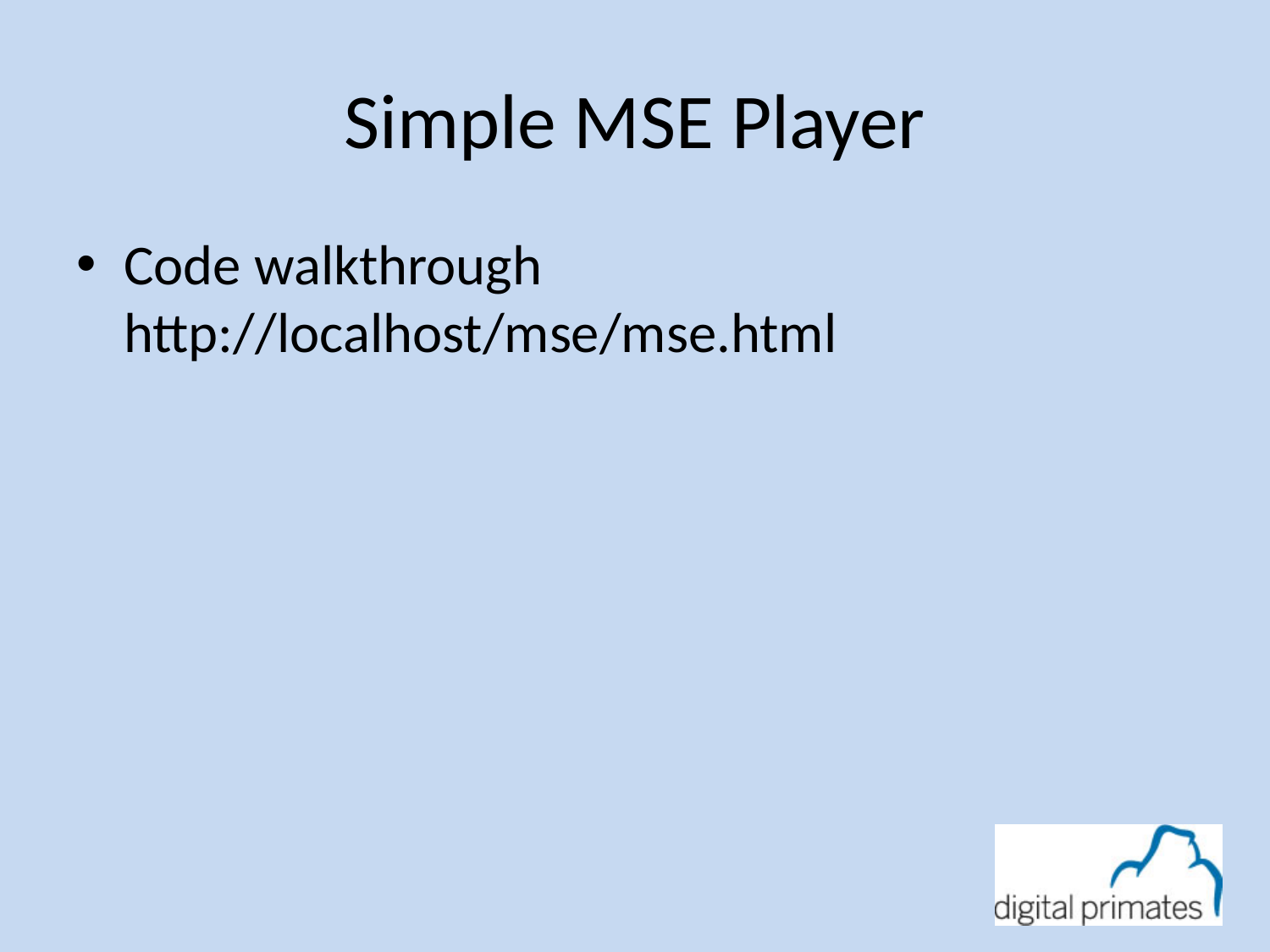

# Simple MSE Player
Code walkthrough http://localhost/mse/mse.html